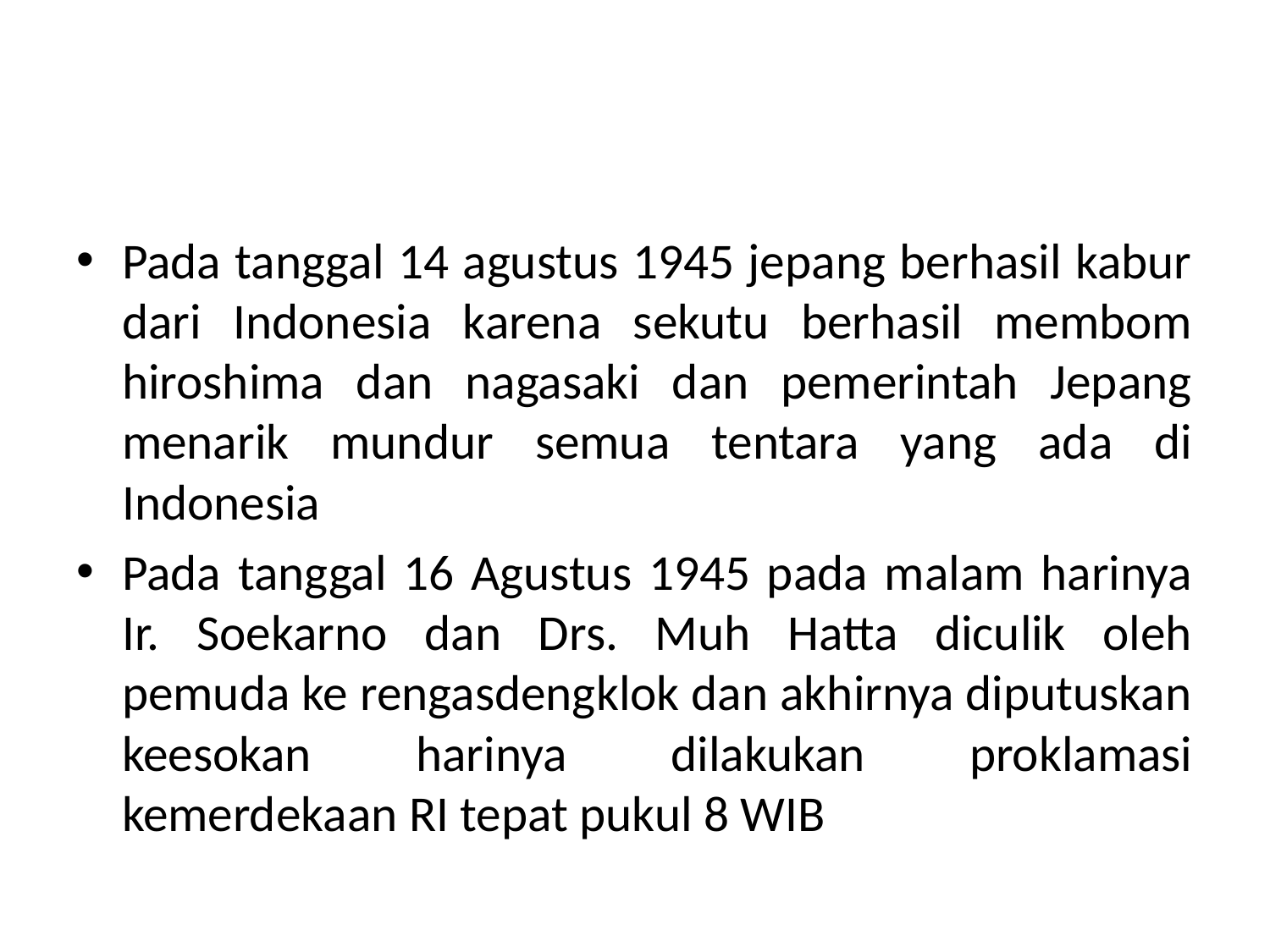

#
Pada tanggal 14 agustus 1945 jepang berhasil kabur dari Indonesia karena sekutu berhasil membom hiroshima dan nagasaki dan pemerintah Jepang menarik mundur semua tentara yang ada di Indonesia
Pada tanggal 16 Agustus 1945 pada malam harinya Ir. Soekarno dan Drs. Muh Hatta diculik oleh pemuda ke rengasdengklok dan akhirnya diputuskan keesokan harinya dilakukan proklamasi kemerdekaan RI tepat pukul 8 WIB